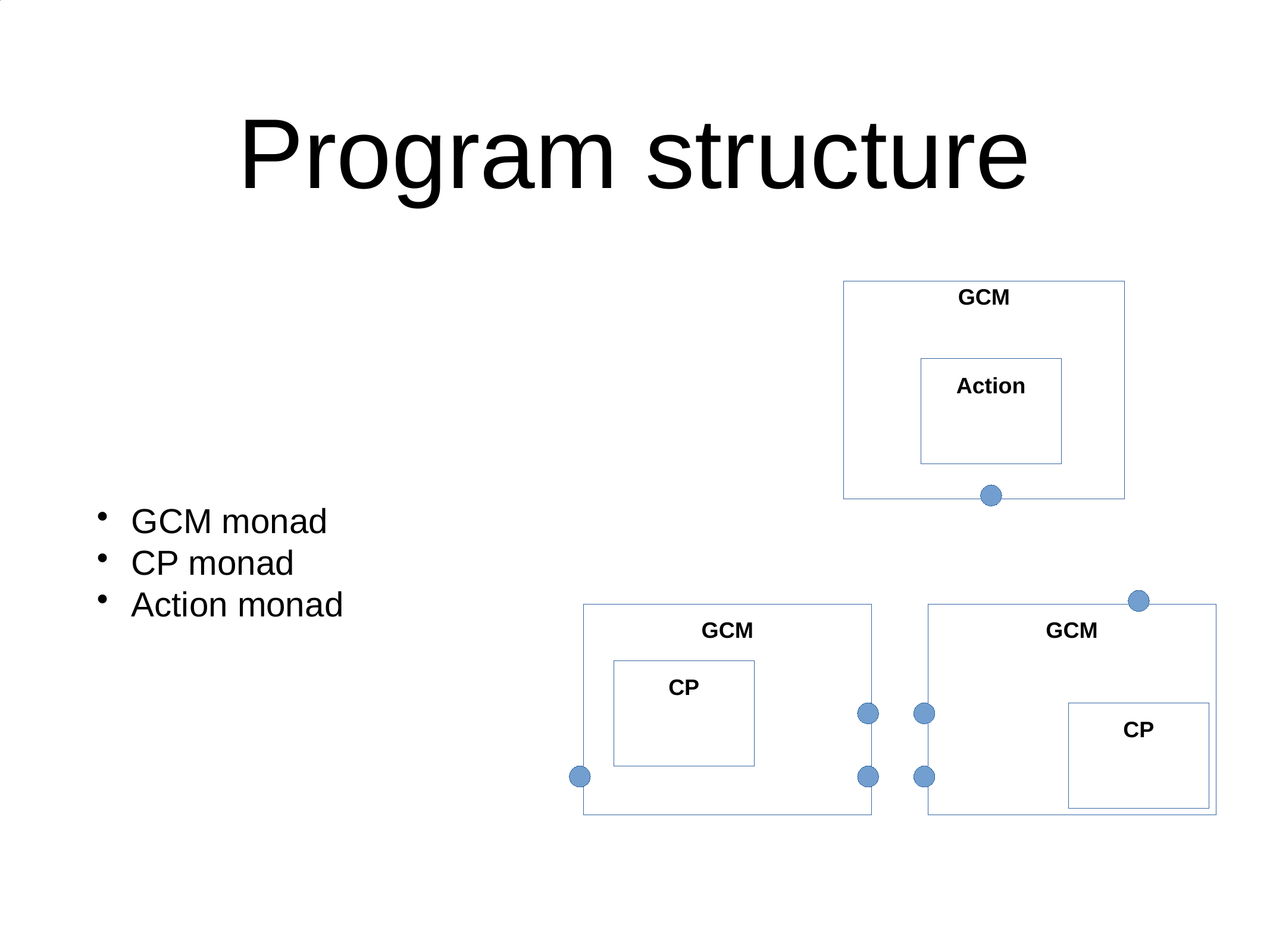

Program structure
GCM monad
CP monad
Action monad
GCM

Action

GCM

GCM

CP

CP